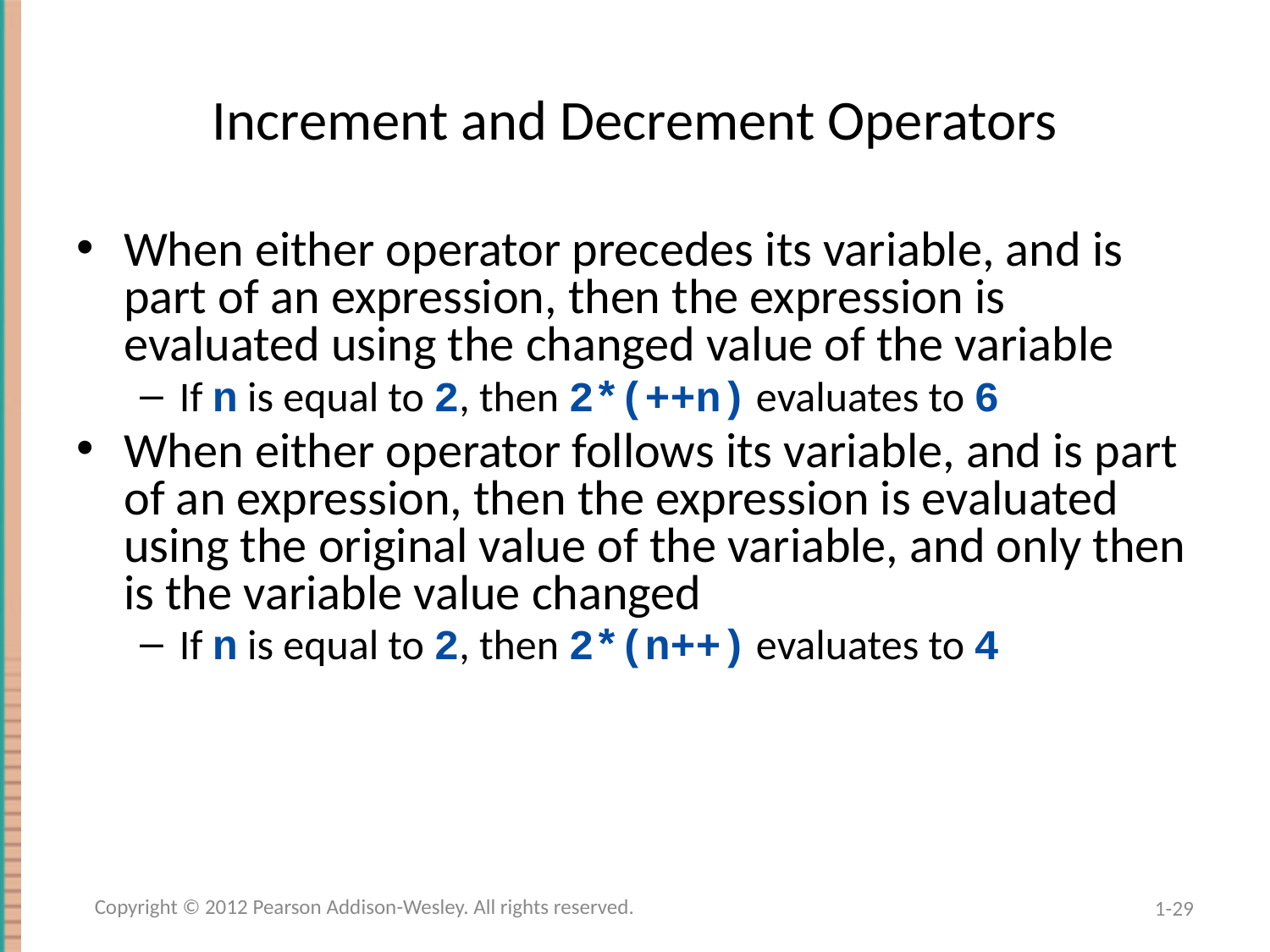

# Increment and Decrement Operators
When either operator precedes its variable, and is part of an expression, then the expression is evaluated using the changed value of the variable
If n is equal to 2, then 2*(++n) evaluates to 6
When either operator follows its variable, and is part of an expression, then the expression is evaluated using the original value of the variable, and only then is the variable value changed
If n is equal to 2, then 2*(n++) evaluates to 4
Copyright © 2012 Pearson Addison-Wesley. All rights reserved.
1-29